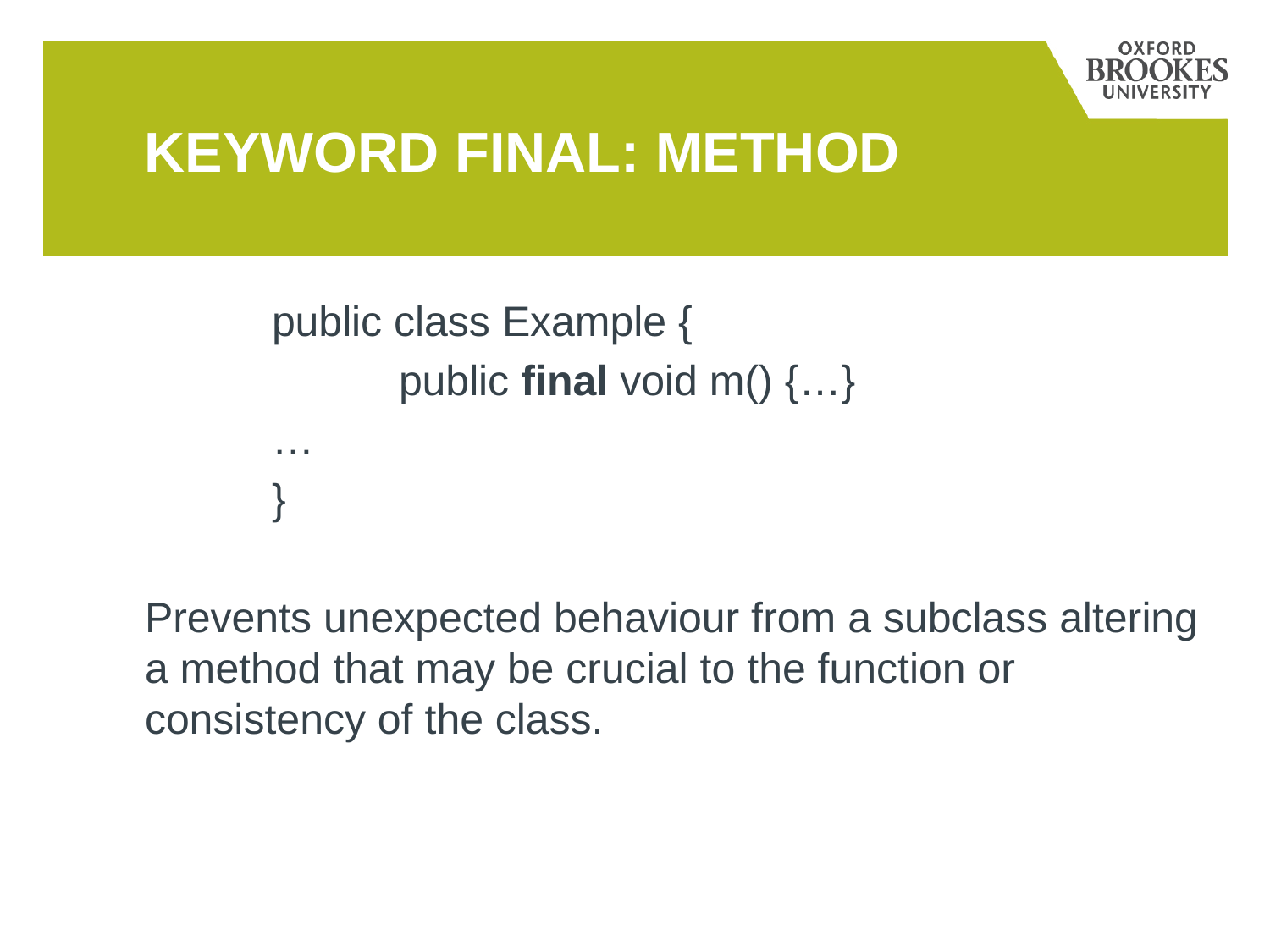

# Keyword final: method
	public class Example {
		public final void m() {…}
	…
	}

Prevents unexpected behaviour from a subclass altering a method that may be crucial to the function or consistency of the class.